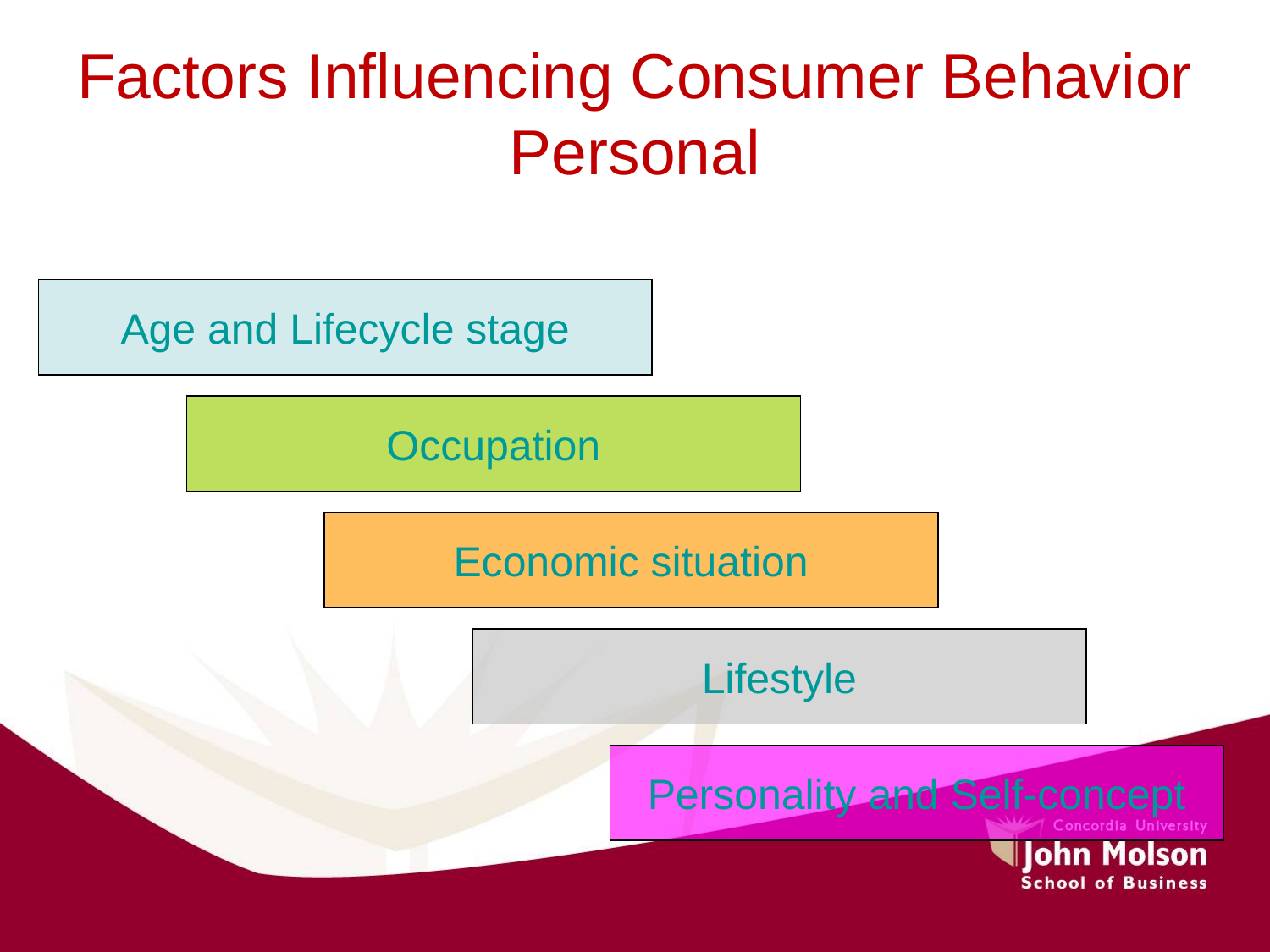

# Factors Influencing Consumer Behavior Personal

Age and Lifecycle stage
Occupation
Economic situation
Lifestyle
Personality and Self-concept